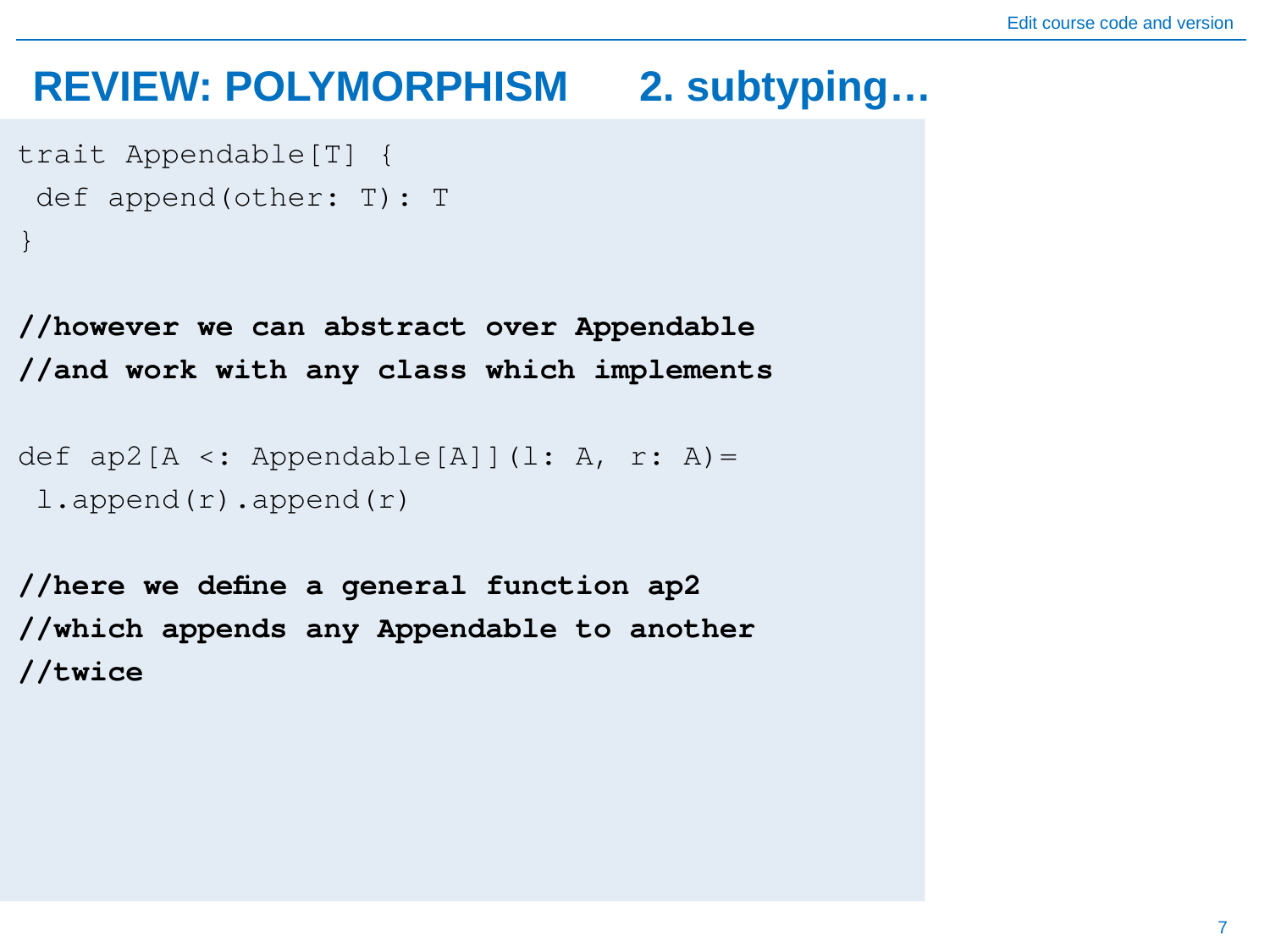

# REVIEW: POLYMORPHISM      2. subtyping…

trait Appendable[T] {
 def append(other: T): T
}

//however we can abstract over Appendable
//and work with any class which implements

def ap2[A <: Appendable[A]](l: A, r: A)=
 l.append(r).append(r)

//here we define a general function ap2
//which appends any Appendable to another
//twice